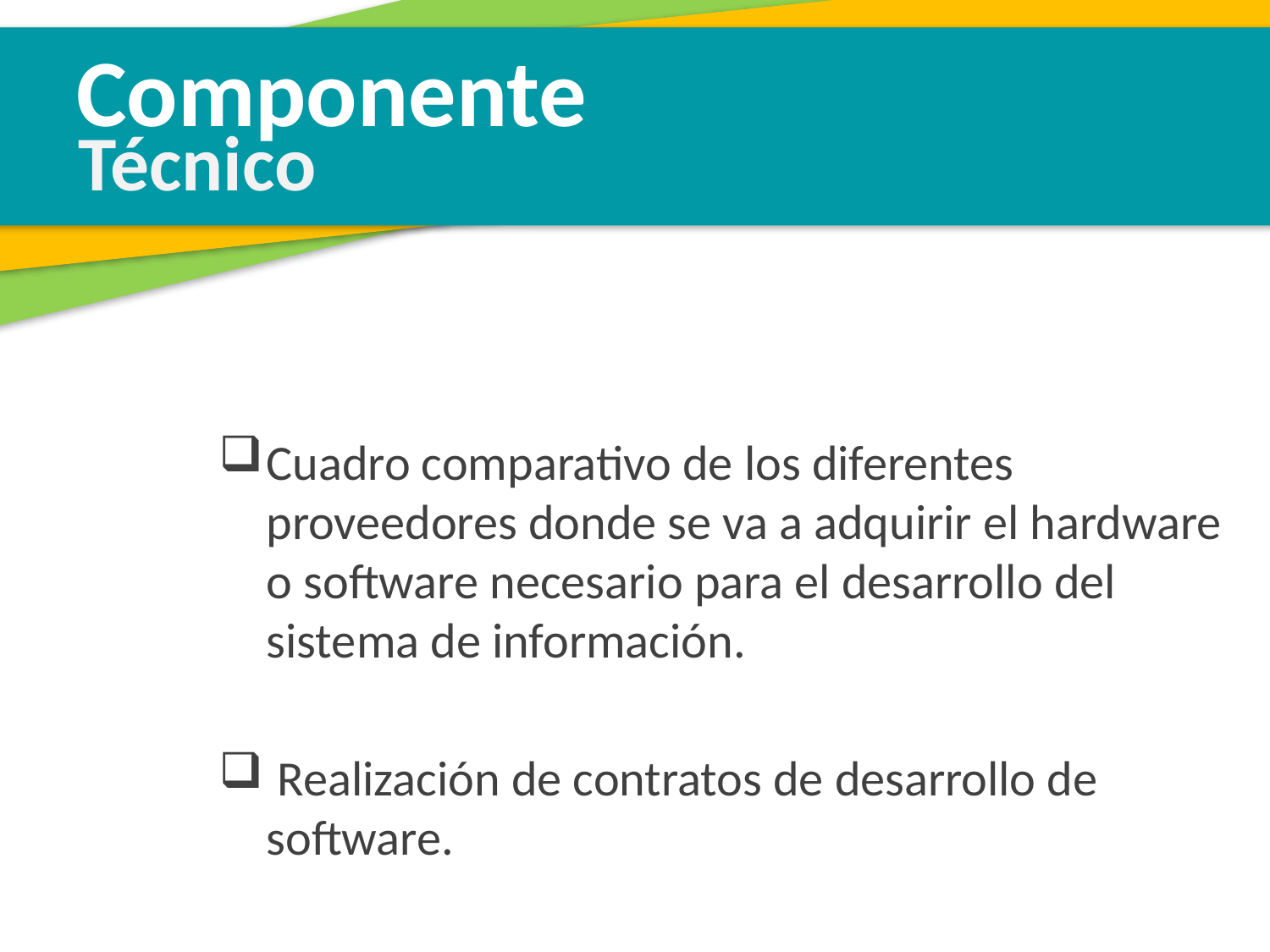

Componente
Técnico

Cuadro comparativo de los diferentes proveedores donde se va a adquirir el hardware o software necesario para el desarrollo del sistema de información.

 Realización de contratos de desarrollo de software.